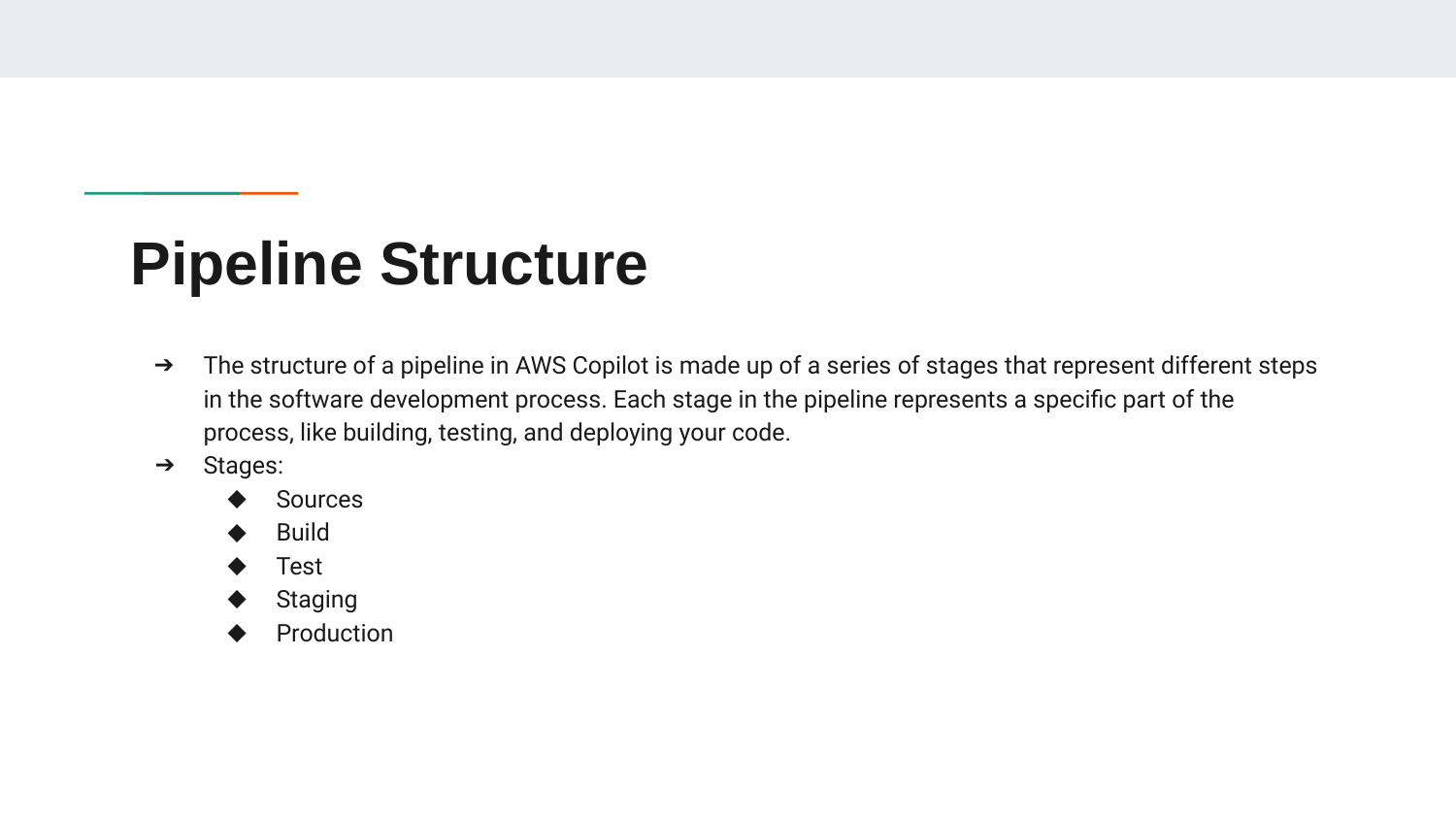

# Pipeline Structure

The structure of a pipeline in AWS Copilot is made up of a series of stages that represent different steps in the software development process. Each stage in the pipeline represents a specific part of the process, like building, testing, and deploying your code.
Stages:
Sources
Build
Test
Staging
Production